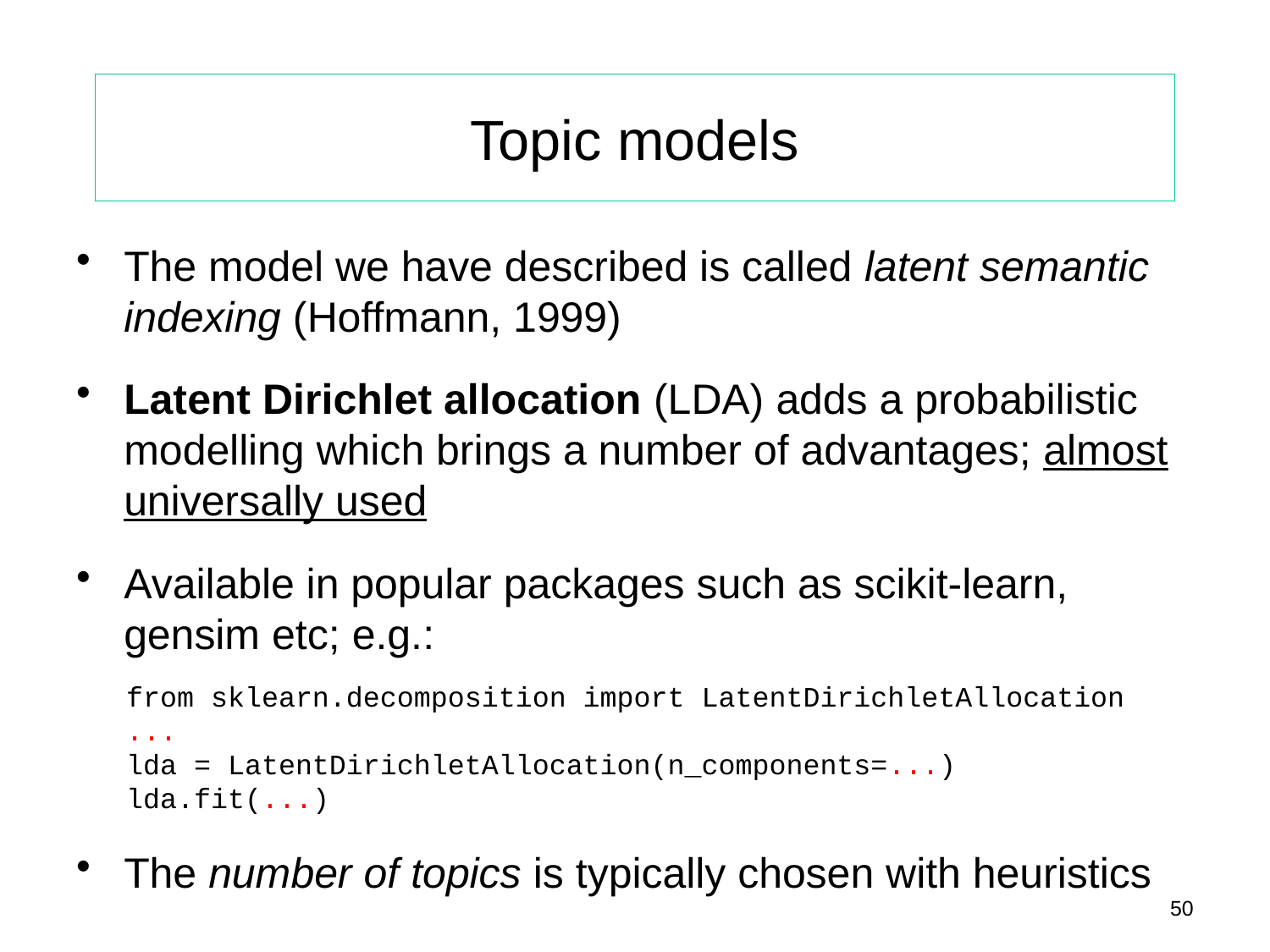

# Topic models
The model we have described is called latent semantic indexing (Hoffmann, 1999)
Latent Dirichlet allocation (LDA) adds a probabilistic modelling which brings a number of advantages; almost universally used
Available in popular packages such as scikit-learn, gensim etc; e.g.:
from sklearn.decomposition import LatentDirichletAllocation
...
lda = LatentDirichletAllocation(n_components=...)
lda.fit(...)
The number of topics is typically chosen with heuristics
50